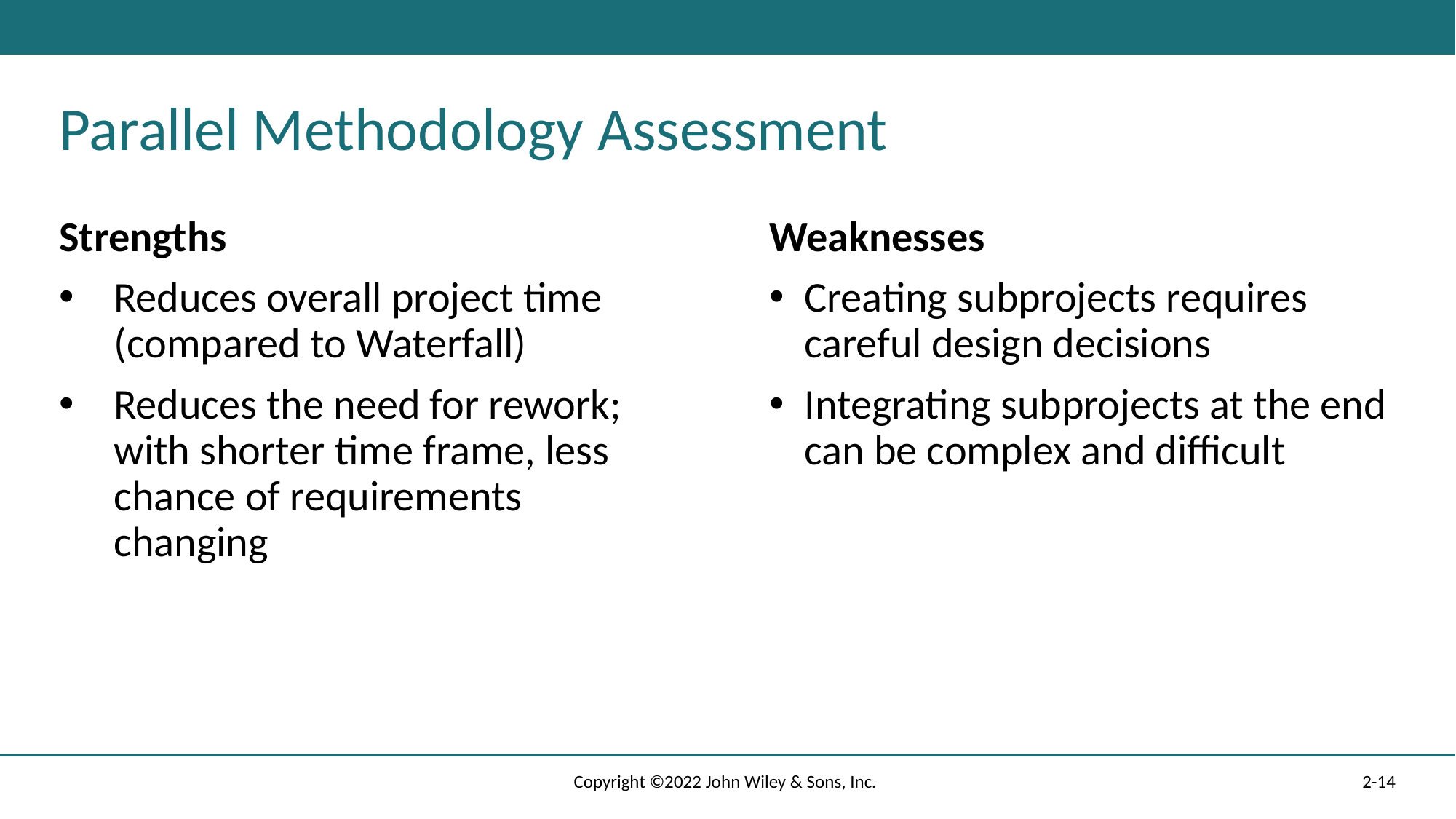

# Parallel Methodology Assessment
Strengths
Reduces overall project time (compared to Waterfall)
Reduces the need for rework; with shorter time frame, less chance of requirements changing
Weaknesses
Creating subprojects requires careful design decisions
Integrating subprojects at the end can be complex and difficult
Copyright ©2022 John Wiley & Sons, Inc.
2-14